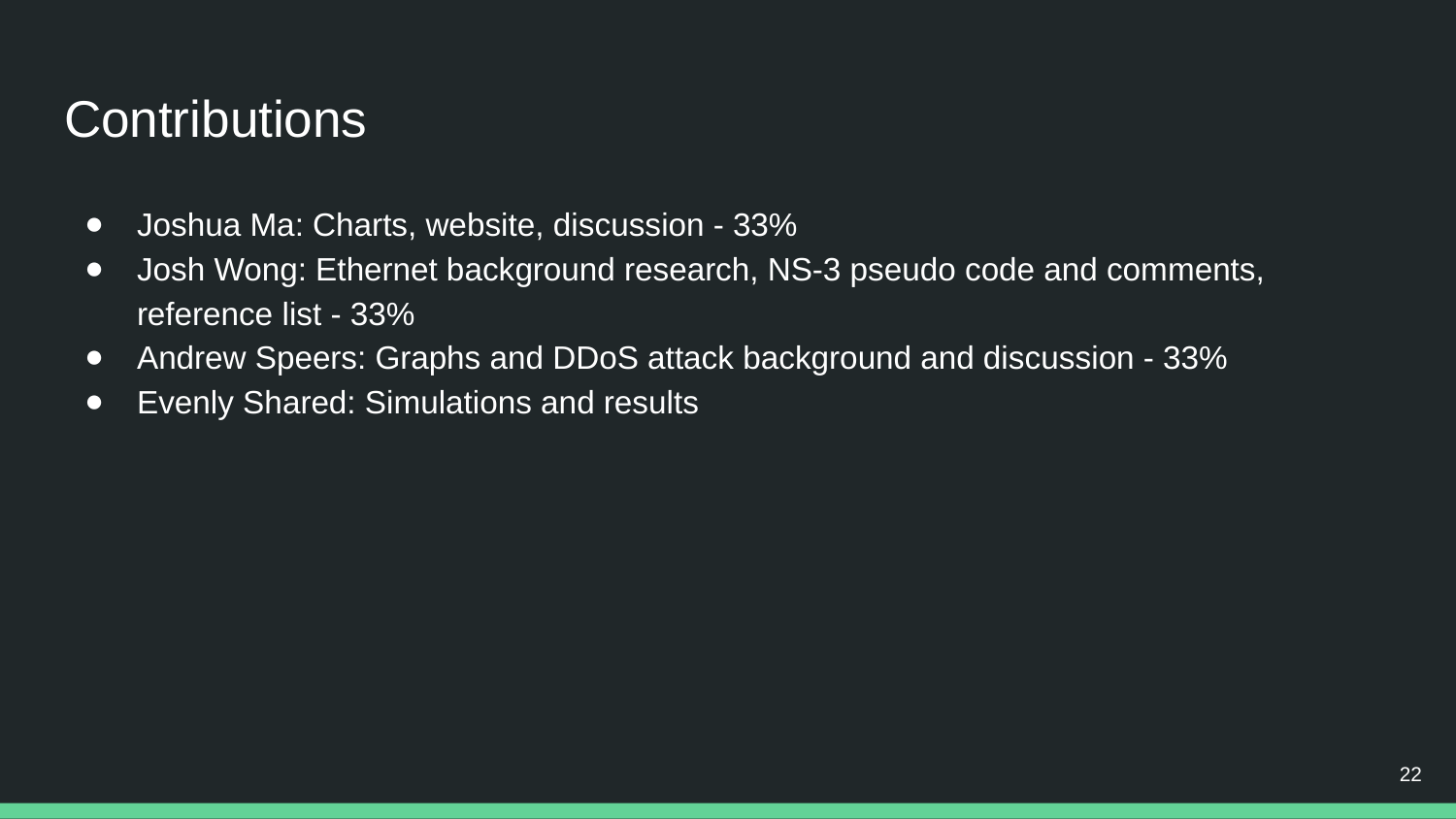

# Contributions
Joshua Ma: Charts, website, discussion - 33%
Josh Wong: Ethernet background research, NS-3 pseudo code and comments, reference list - 33%
Andrew Speers: Graphs and DDoS attack background and discussion - 33%
Evenly Shared: Simulations and results
22